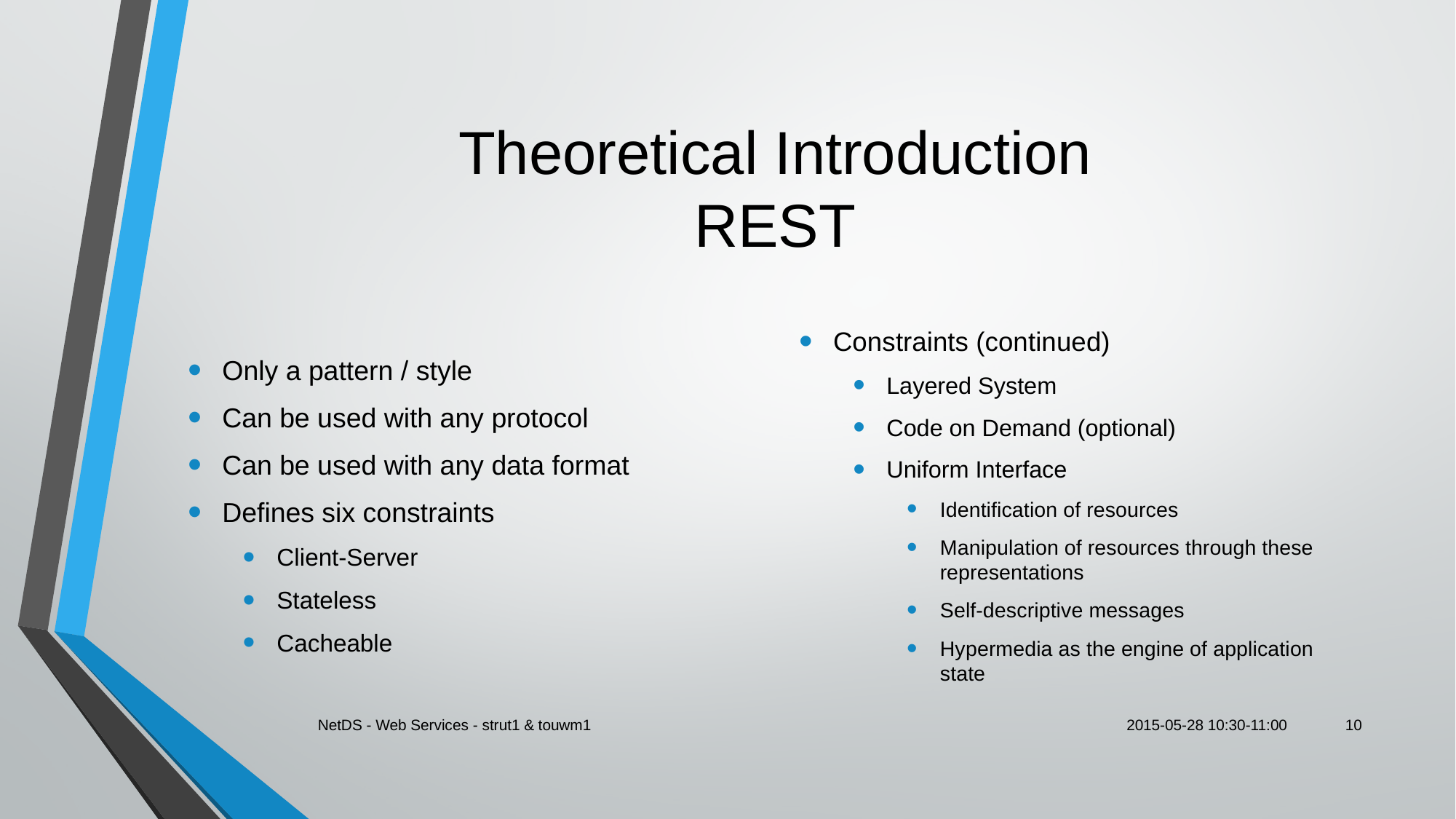

# Theoretical Introduction REST
Only a pattern / style
Can be used with any protocol
Can be used with any data format
Defines six constraints
Client-Server
Stateless
Cacheable
Constraints (continued)
Layered System
Code on Demand (optional)
Uniform Interface
Identification of resources
Manipulation of resources through these representations
Self-descriptive messages
Hypermedia as the engine of application state
NetDS - Web Services - strut1 & touwm1
2015-05-28 10:30-11:00
10